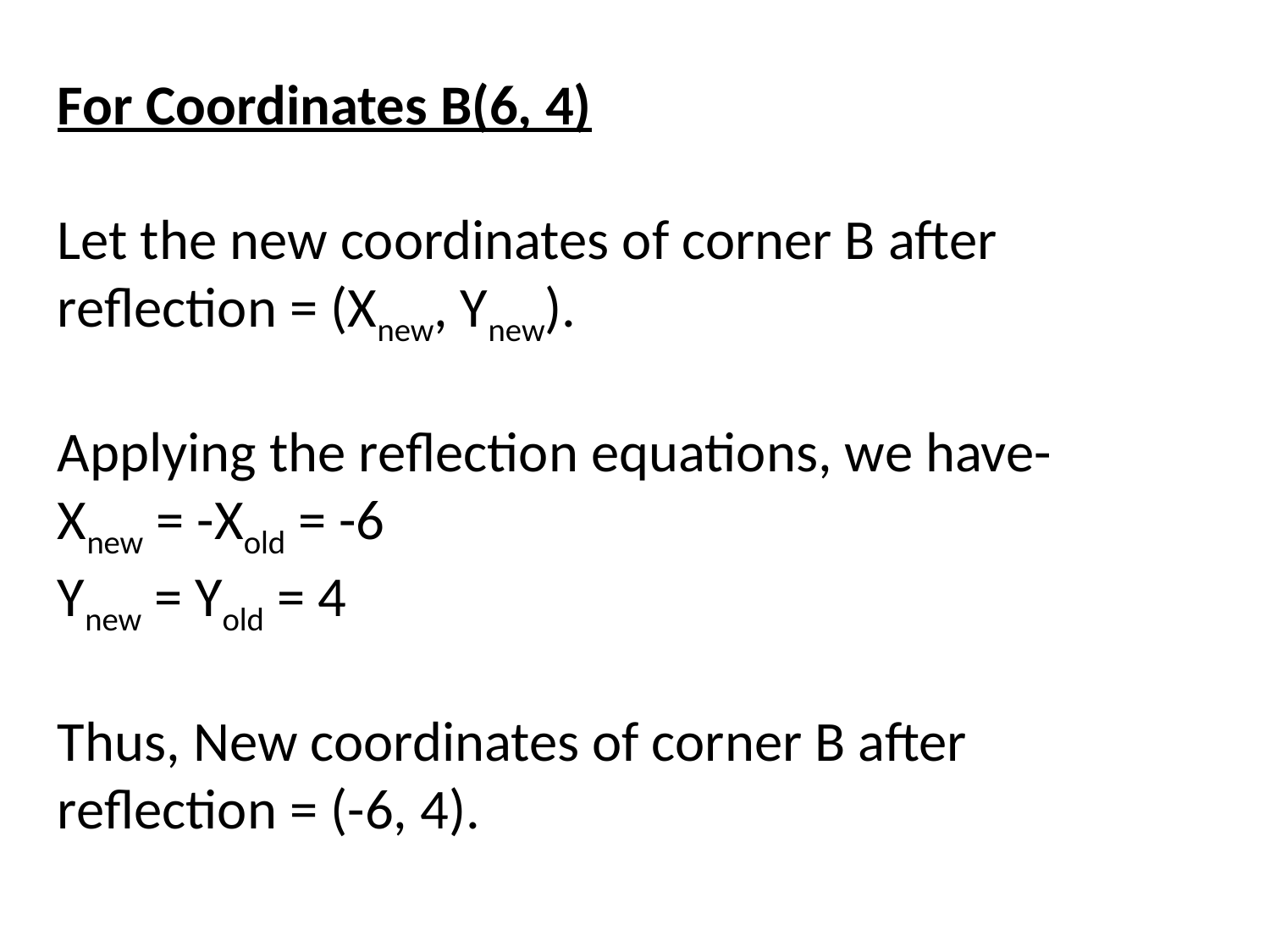

For Coordinates B(6, 4)

Let the new coordinates of corner B after reflection = (Xnew, Ynew).

Applying the reflection equations, we have-
Xnew = -Xold = -6
Ynew = Yold = 4

Thus, New coordinates of corner B after reflection = (-6, 4).